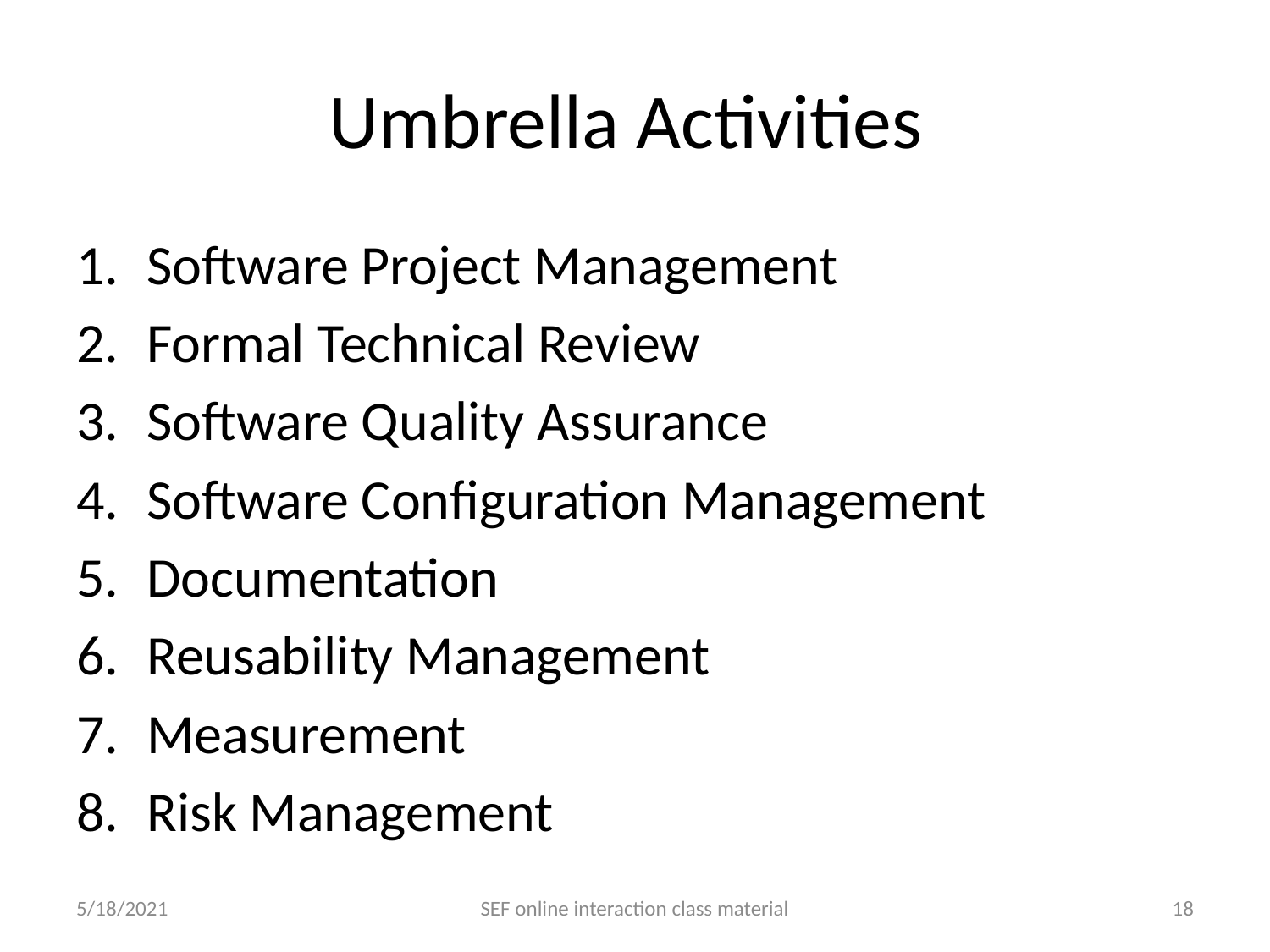

# Umbrella Activities
Software Project Management
Formal Technical Review
Software Quality Assurance
Software Configuration Management
Documentation
Reusability Management
Measurement
Risk Management

5/18/2021
SEF online interaction class material
18